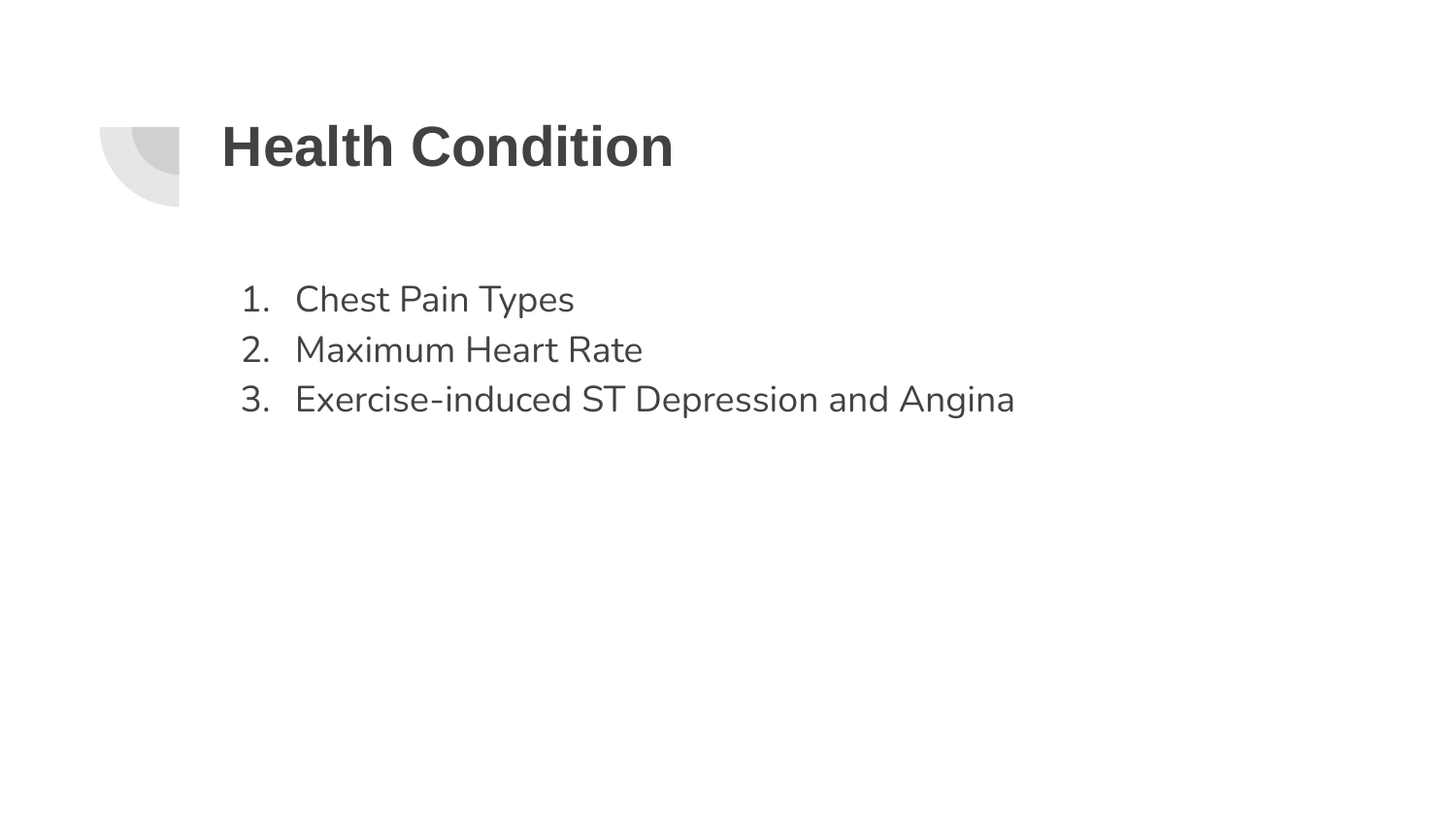

# Health Condition
Chest Pain Types
Maximum Heart Rate
Exercise-induced ST Depression and Angina